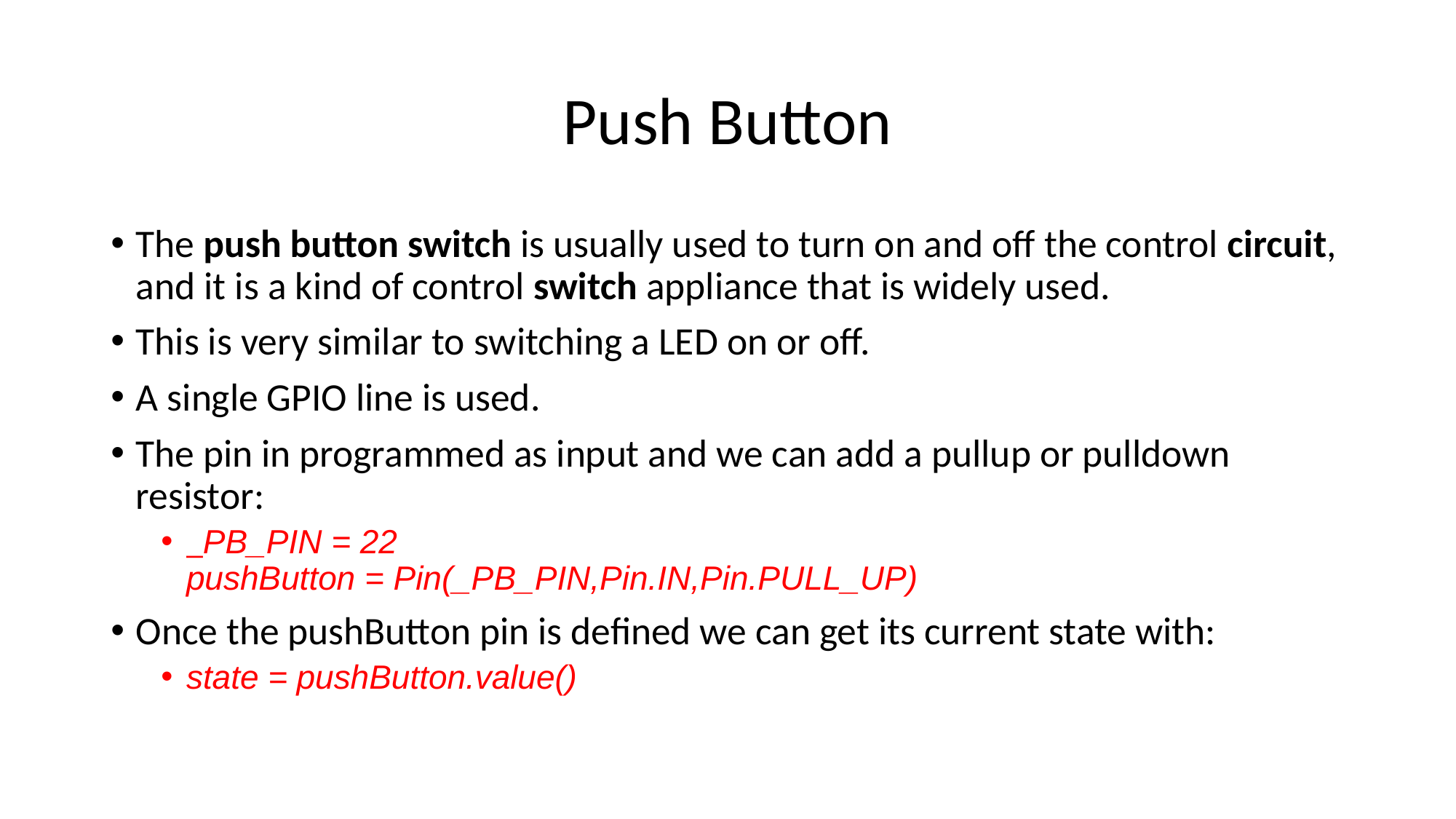

# Push Button
The push button switch is usually used to turn on and off the control circuit, and it is a kind of control switch appliance that is widely used.
This is very similar to switching a LED on or off.
A single GPIO line is used.
The pin in programmed as input and we can add a pullup or pulldown resistor:
_PB_PIN = 22
pushButton = Pin(_PB_PIN,Pin.IN,Pin.PULL_UP)
Once the pushButton pin is defined we can get its current state with:
state = pushButton.value()